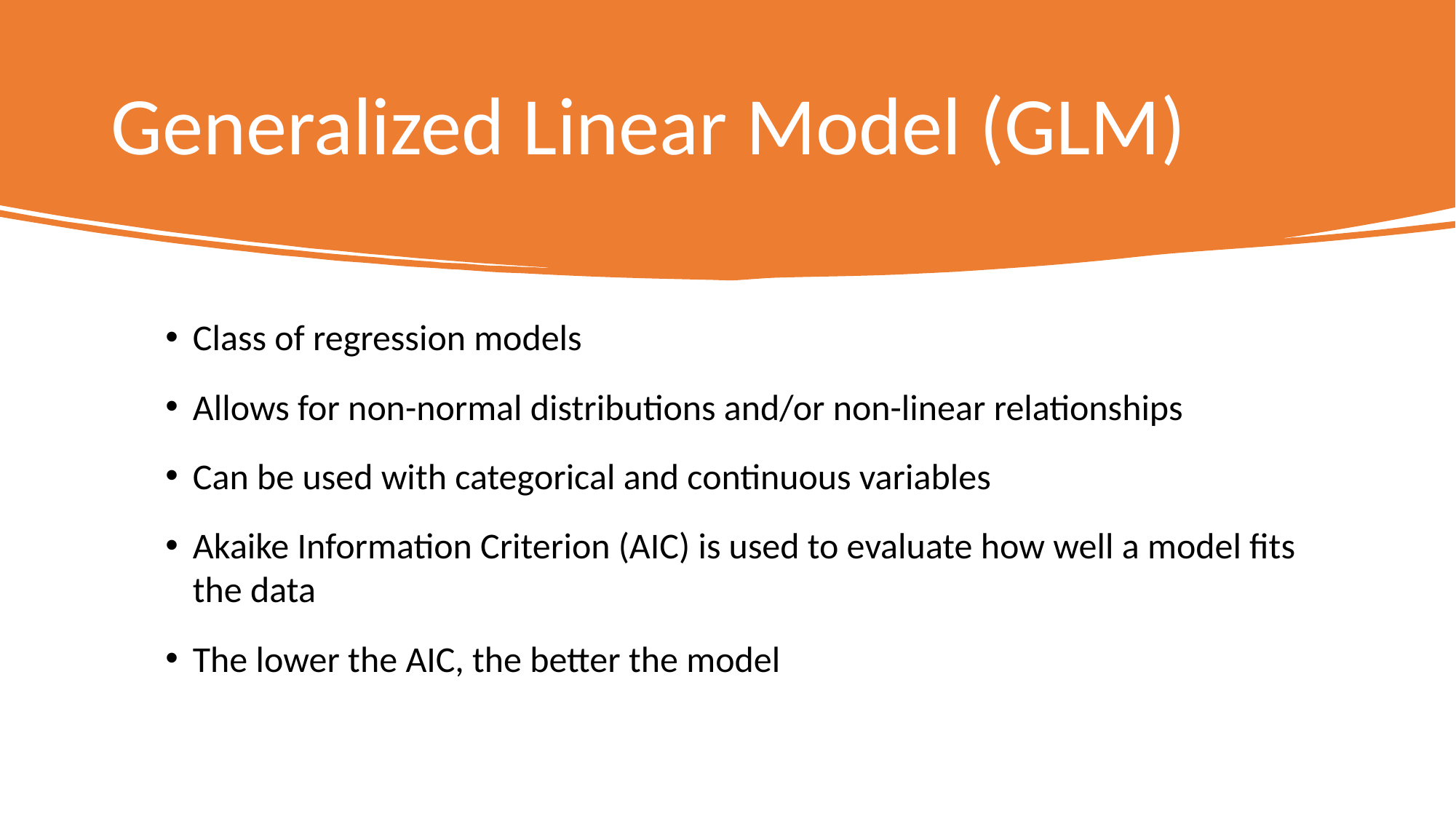

# Generalized Linear Model (GLM)
Class of regression models
Allows for non-normal distributions and/or non-linear relationships
Can be used with categorical and continuous variables
Akaike Information Criterion (AIC) is used to evaluate how well a model fits the data
The lower the AIC, the better the model